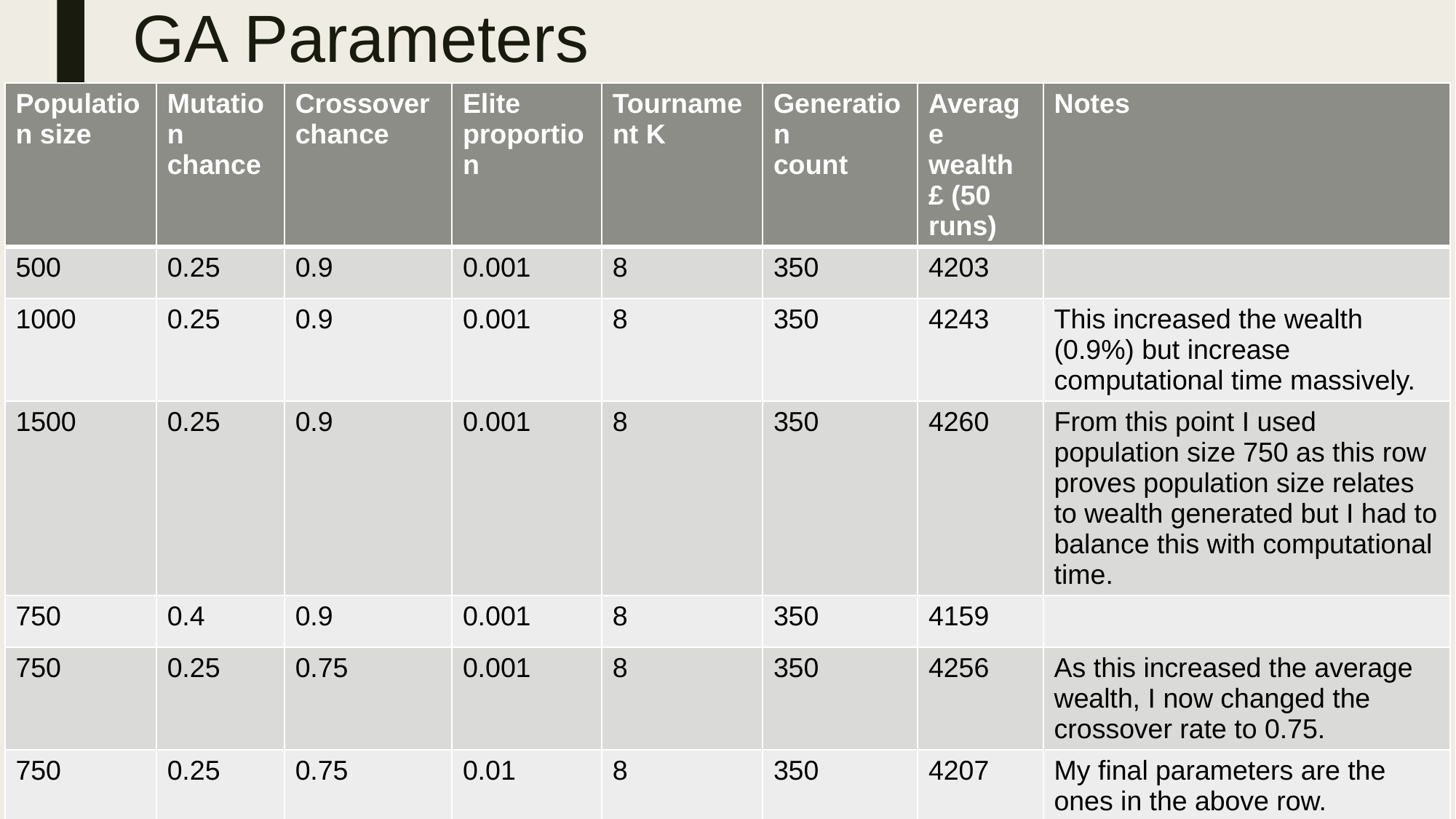

# GA Parameters
| Population size | Mutation chance | Crossover chance | Elite proportion | Tournament K | Generation count | Average wealth £ (50 runs) | Notes |
| --- | --- | --- | --- | --- | --- | --- | --- |
| 500 | 0.25 | 0.9 | 0.001 | 8 | 350 | 4203 |  |
| 1000 | 0.25 | 0.9 | 0.001 | 8 | 350 | 4243 | This increased the wealth (0.9%) but increase computational time massively. |
| 1500 | 0.25 | 0.9 | 0.001 | 8 | 350 | 4260 | From this point I used population size 750 as this row proves population size relates to wealth generated but I had to balance this with computational time. |
| 750 | 0.4 | 0.9 | 0.001 | 8 | 350 | 4159 |  |
| 750 | 0.25 | 0.75 | 0.001 | 8 | 350 | 4256 | As this increased the average wealth, I now changed the crossover rate to 0.75. |
| 750 | 0.25 | 0.75 | 0.01 | 8 | 350 | 4207 | My final parameters are the ones in the above row. |